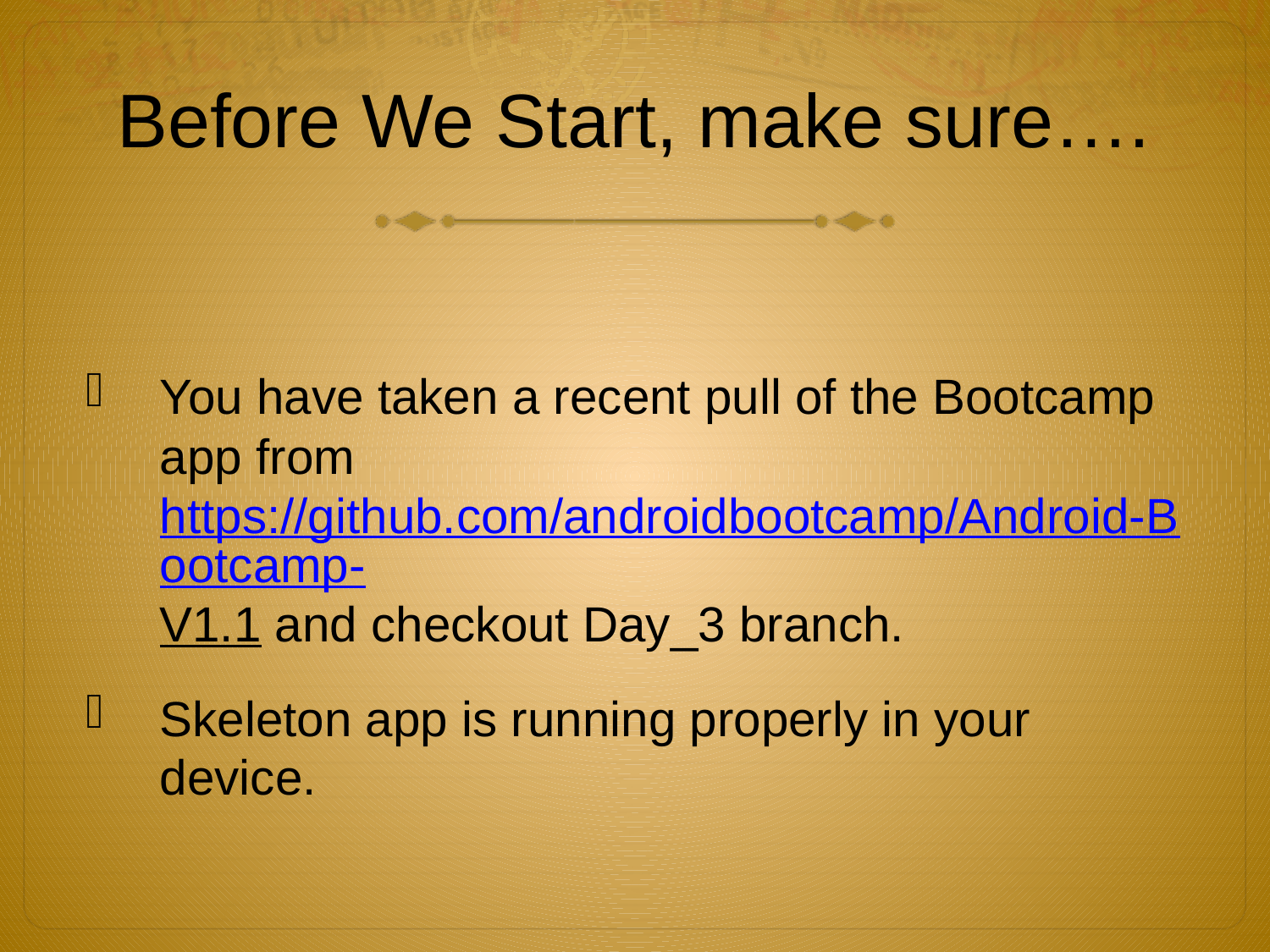

# Before We Start, make sure….

You have taken a recent pull of the Bootcamp app from https://github.com/androidbootcamp/Android-Bootcamp-V1.1 and checkout Day_3 branch.
Skeleton app is running properly in your device.